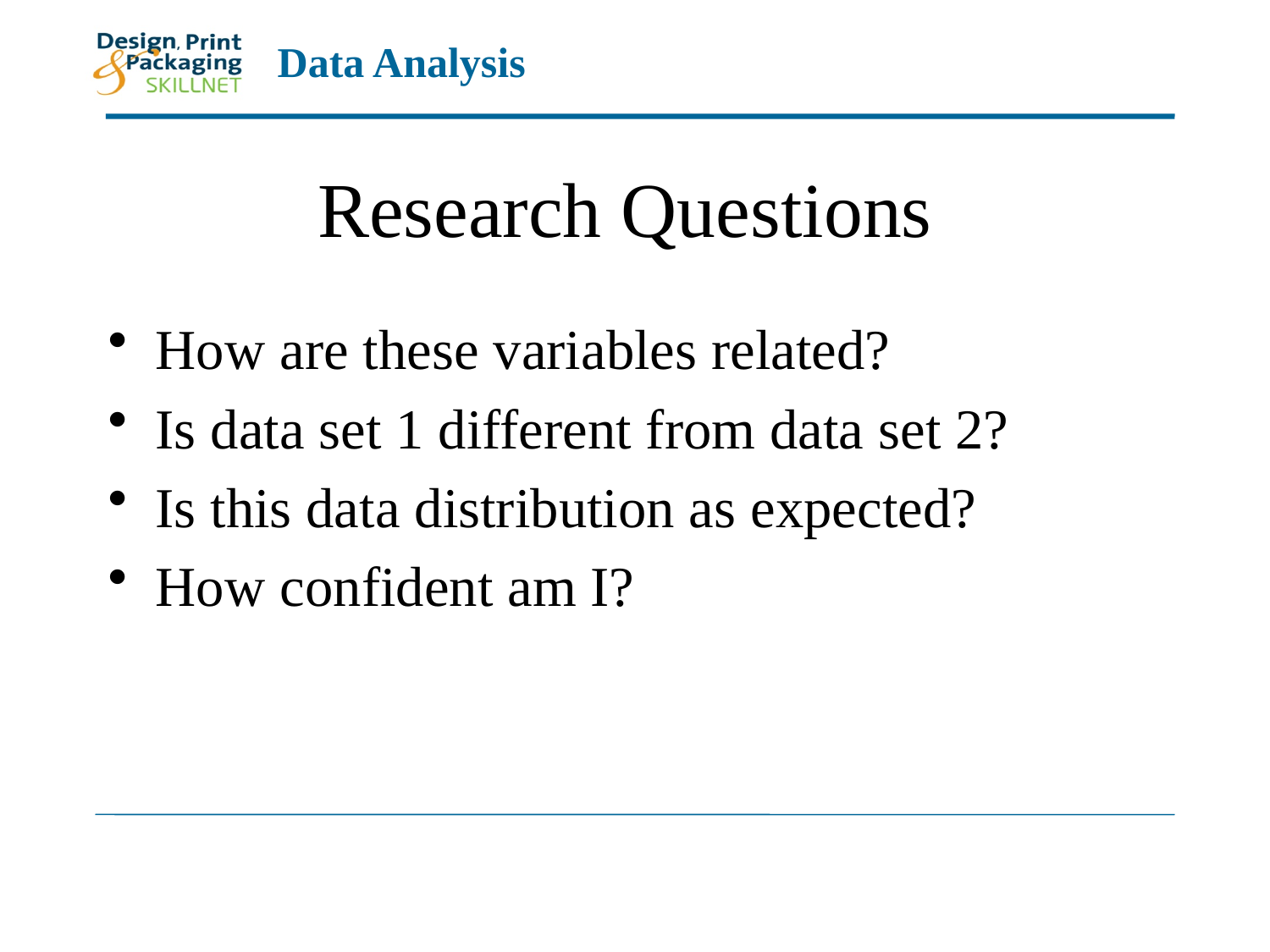

# Research Questions
How are these variables related?
Is data set 1 different from data set 2?
Is this data distribution as expected?
How confident am I?